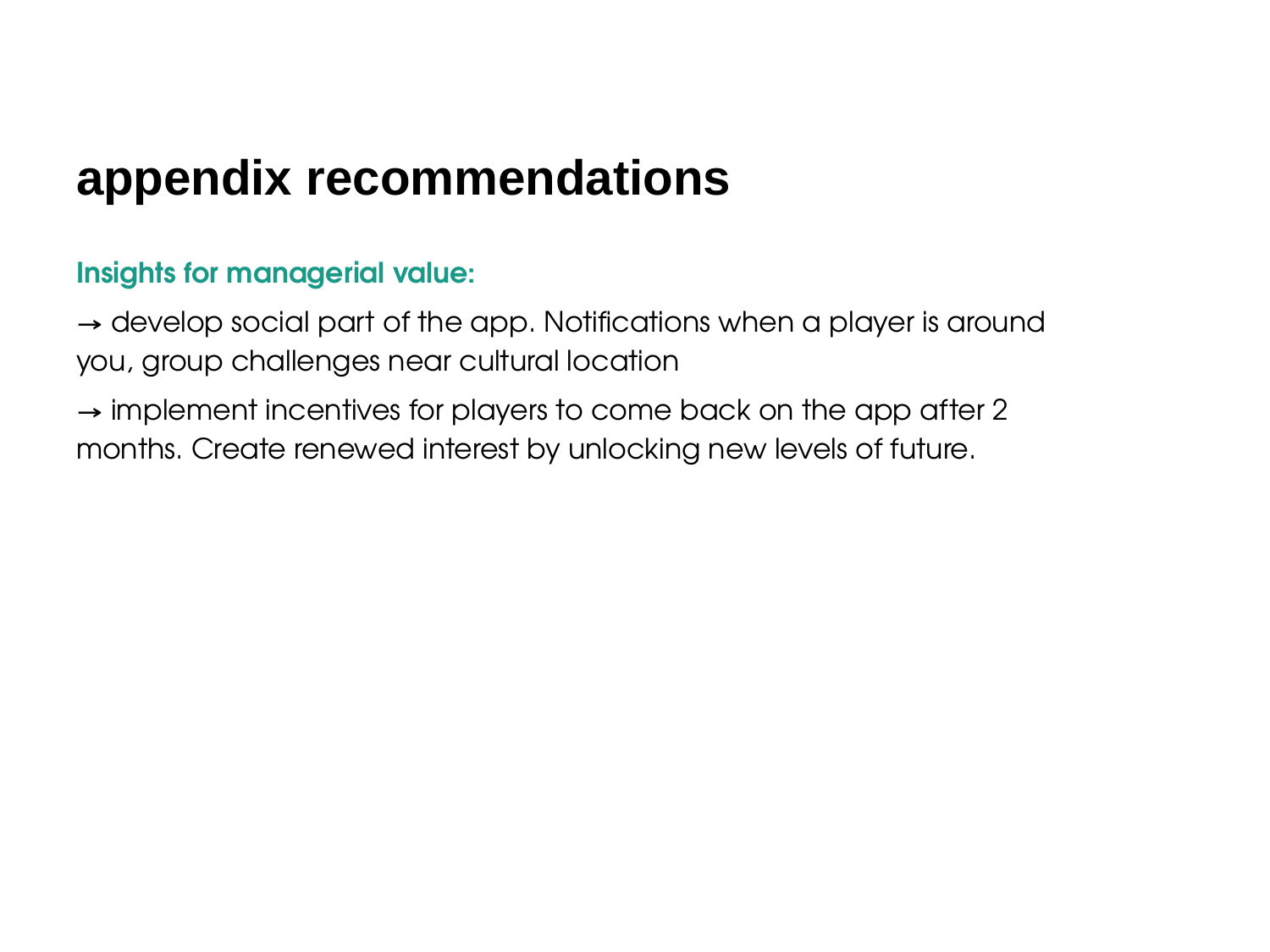

# appendix recommendations
Insights for managerial value:
→ develop social part of the app. Notifications when a player is around you, group challenges near cultural location
→ implement incentives for players to come back on the app after 2 months. Create renewed interest by unlocking new levels of future.